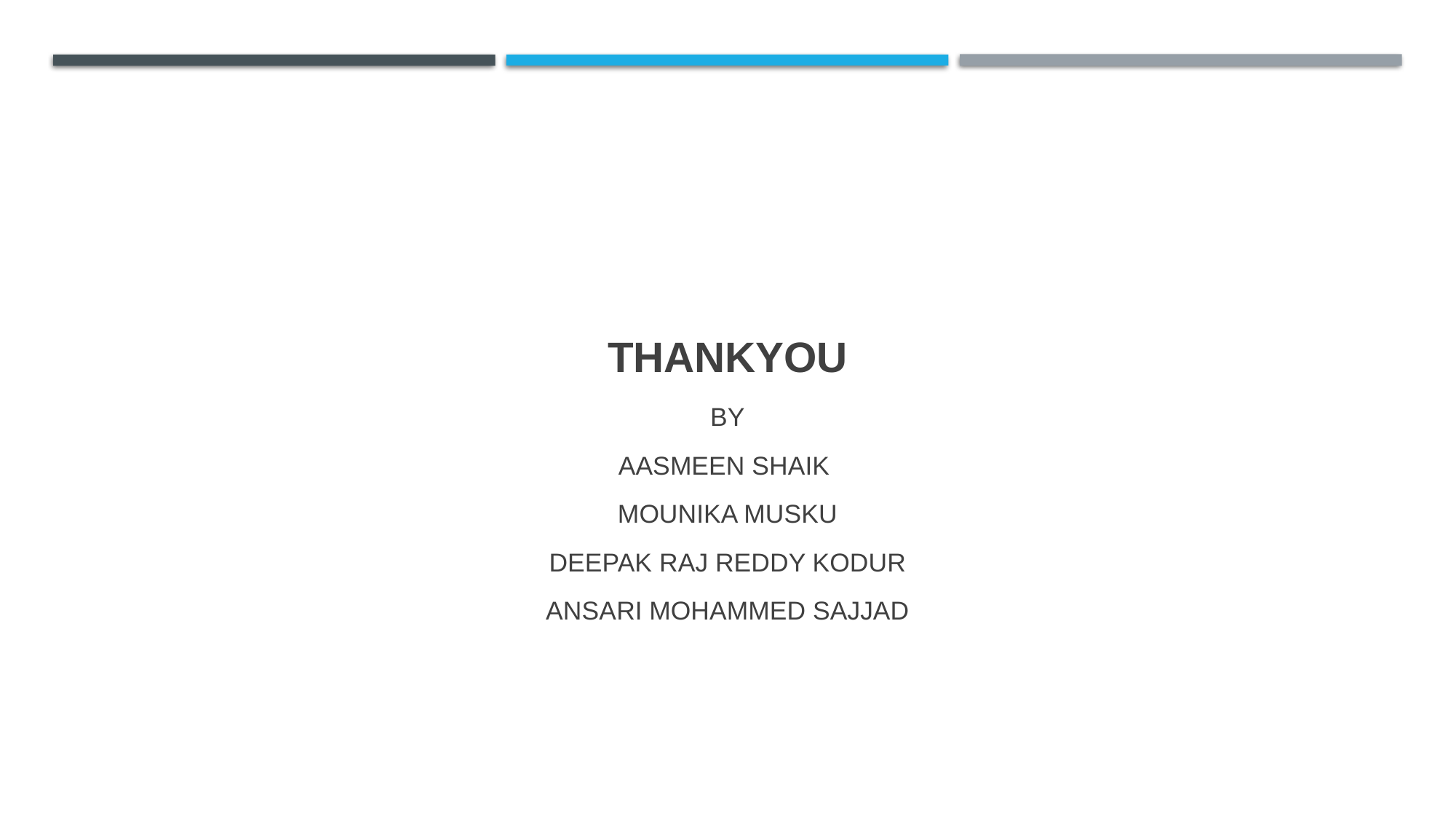

# THANKYOU

BY
AASMEEN SHAIK
MOUNIKA MUSKU
DEEPAK RAJ REDDY KODUR
ANSARI MOHAMMED SAJJAD